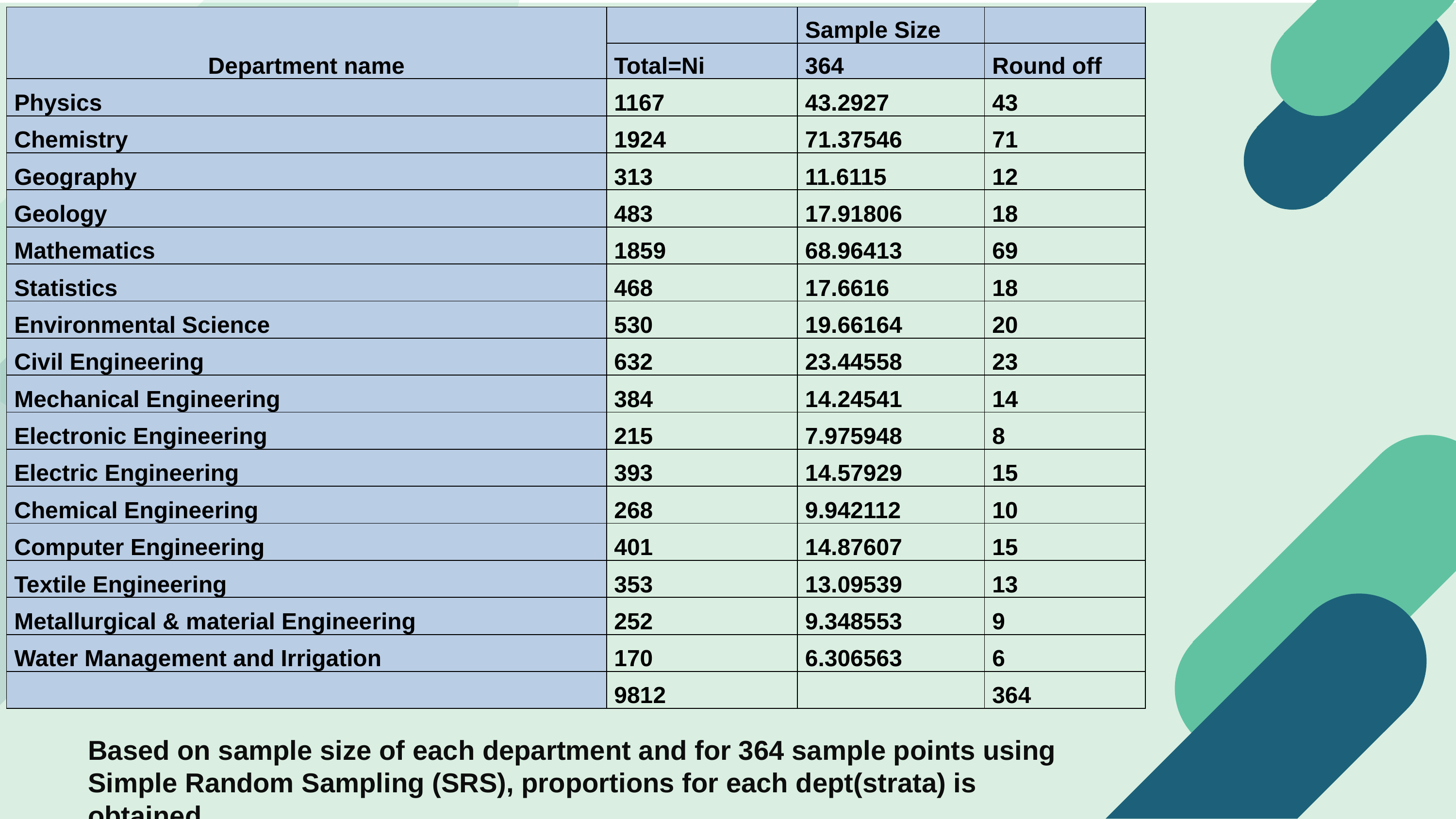

| Department name |  | Sample Size |  |
| --- | --- | --- | --- |
|  | Total=Ni | 364 | Round off |
| Physics | 1167 | 43.2927 | 43 |
| Chemistry | 1924 | 71.37546 | 71 |
| Geography | 313 | 11.6115 | 12 |
| Geology | 483 | 17.91806 | 18 |
| Mathematics | 1859 | 68.96413 | 69 |
| Statistics | 468 | 17.6616 | 18 |
| Environmental Science | 530 | 19.66164 | 20 |
| Civil Engineering | 632 | 23.44558 | 23 |
| Mechanical Engineering | 384 | 14.24541 | 14 |
| Electronic Engineering | 215 | 7.975948 | 8 |
| Electric Engineering | 393 | 14.57929 | 15 |
| Chemical Engineering | 268 | 9.942112 | 10 |
| Computer Engineering | 401 | 14.87607 | 15 |
| Textile Engineering | 353 | 13.09539 | 13 |
| Metallurgical & material Engineering | 252 | 9.348553 | 9 |
| Water Management and Irrigation | 170 | 6.306563 | 6 |
|  | 9812 |  | 364 |

Based on sample size of each department and for 364 sample points using Simple Random Sampling (SRS), proportions for each dept(strata) is obtained